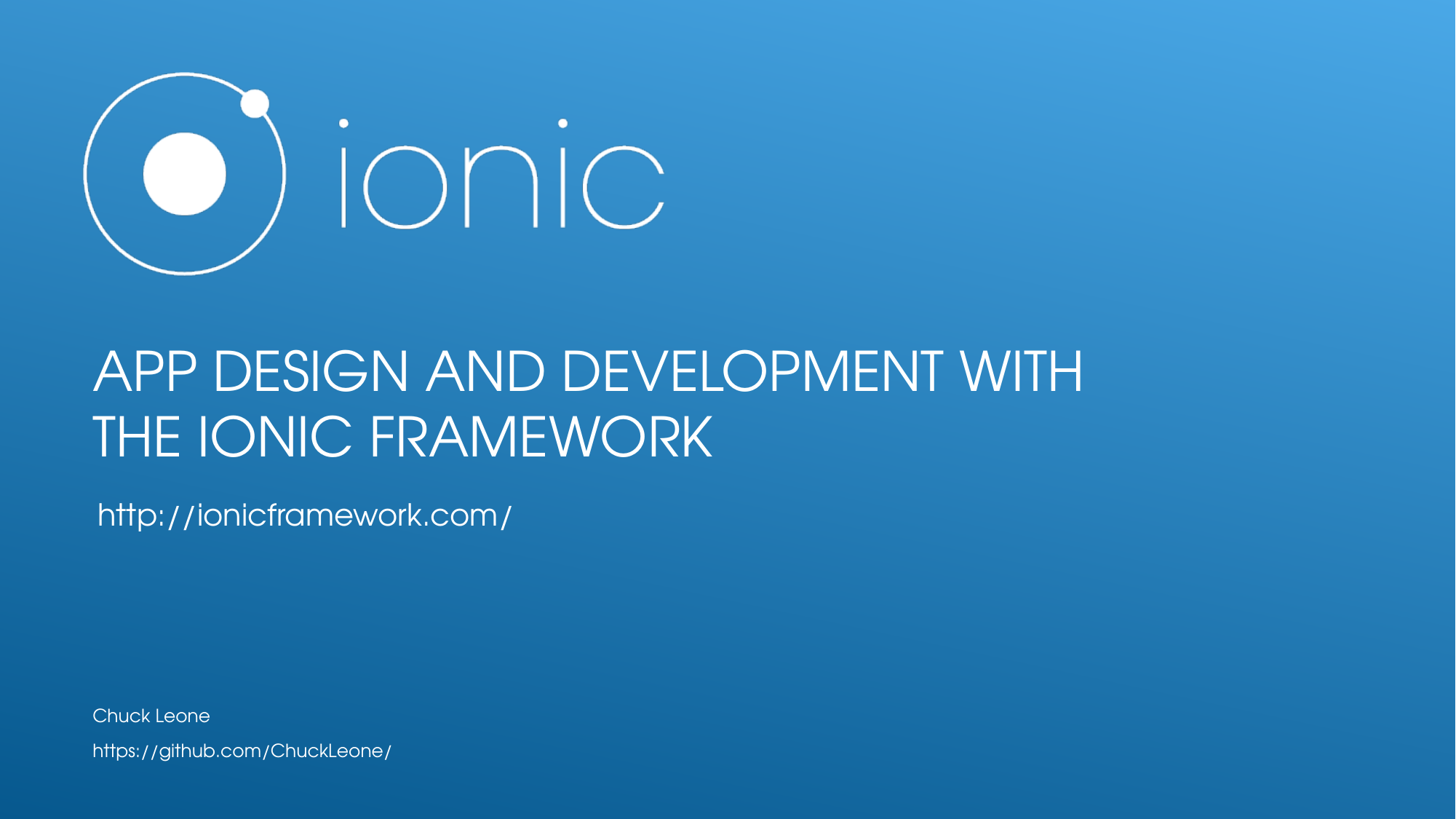

# APP DESIGN AND Development WITH THE IONIC FRAMEWORK
http://ionicframework.com/
Chuck Leone
https://github.com/ChuckLeone/